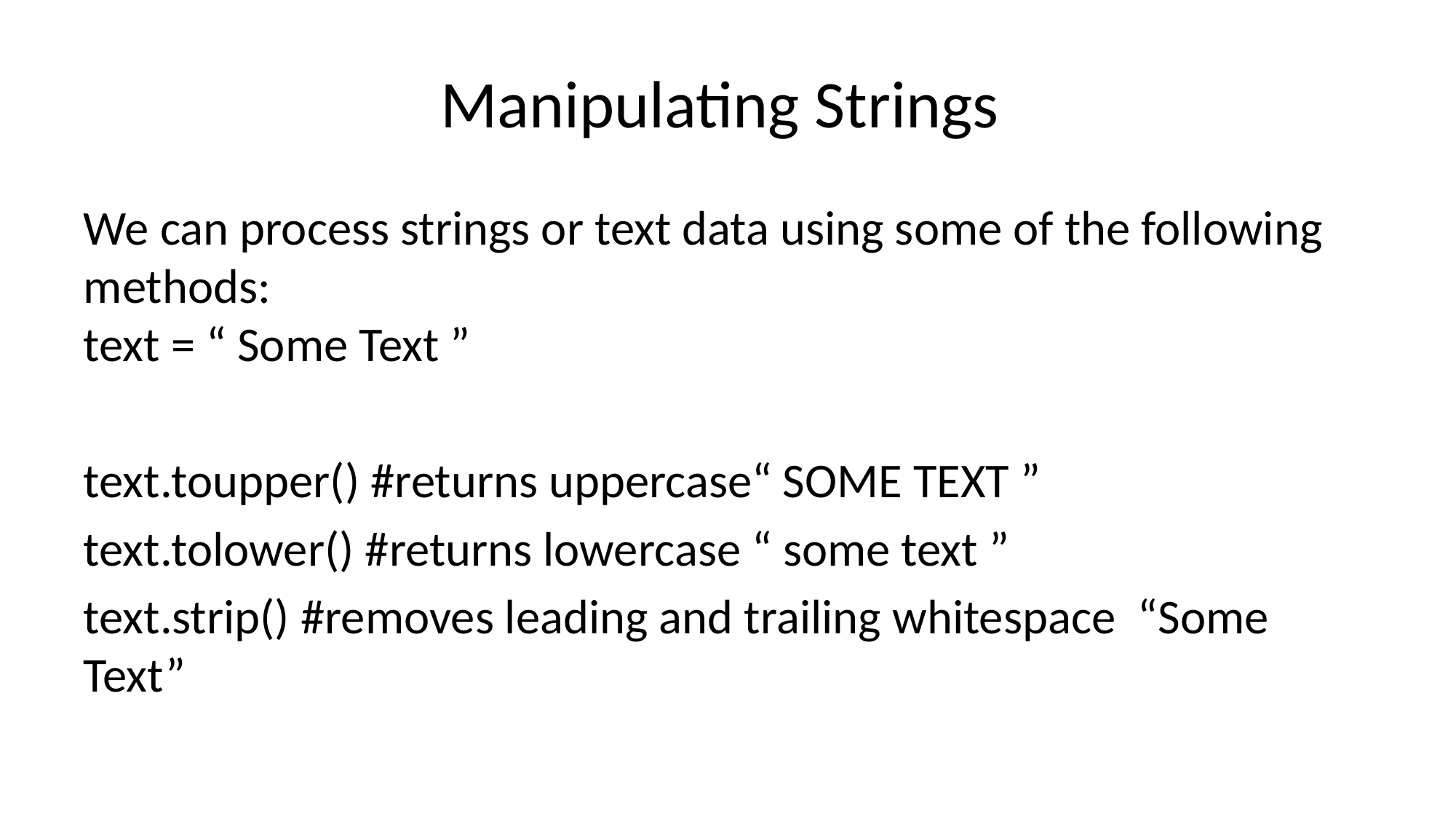

# Manipulating Strings
We can process strings or text data using some of the following methods:
text = “ Some Text ”

text.toupper() #returns uppercase“ SOME TEXT ”
text.tolower() #returns lowercase “ some text ”
text.strip() #removes leading and trailing whitespace  “Some Text”